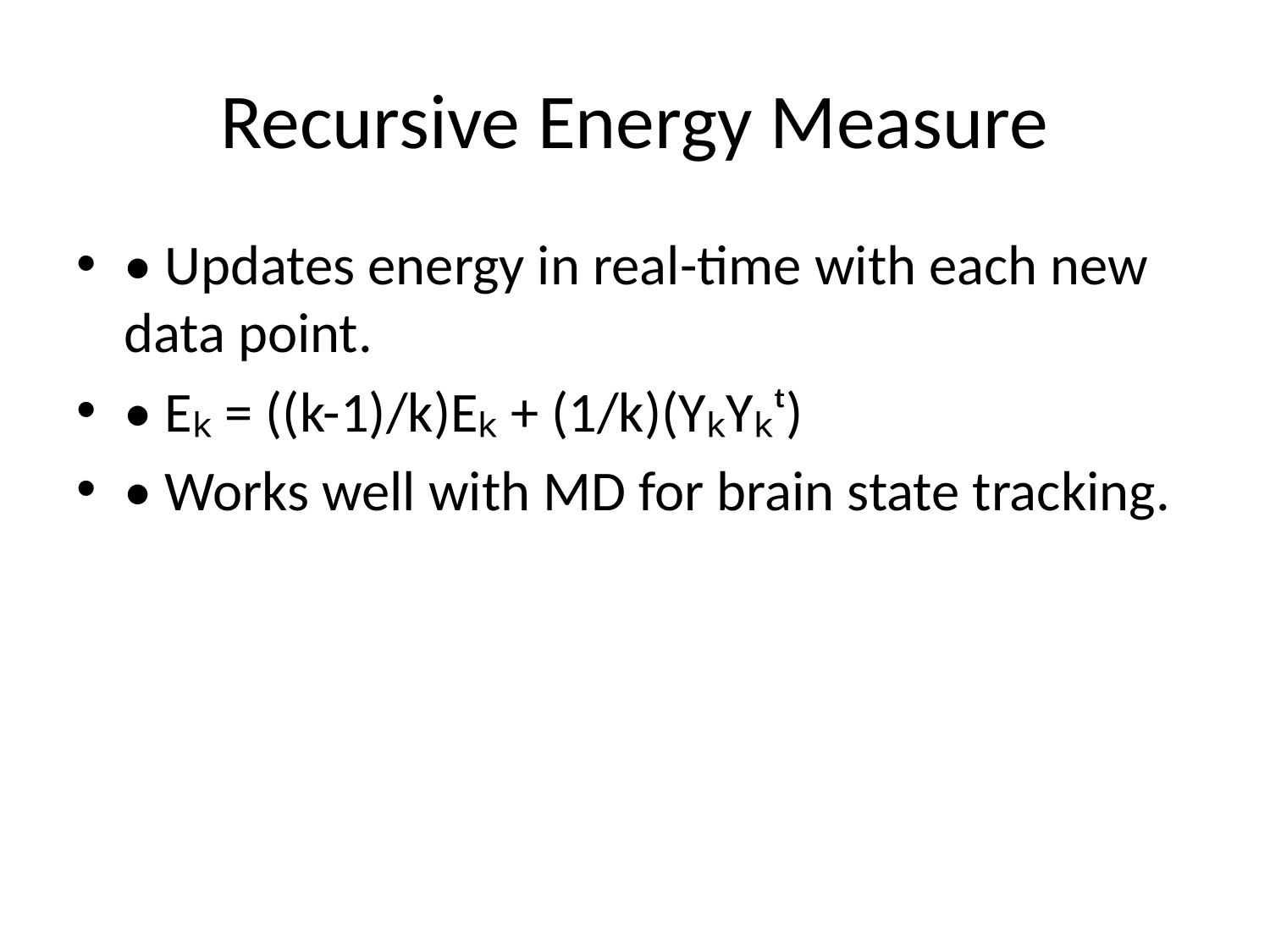

# Recursive Energy Measure
• Updates energy in real-time with each new data point.
• Eₖ = ((k-1)/k)Eₖ + (1/k)(YₖYₖᵗ)
• Works well with MD for brain state tracking.